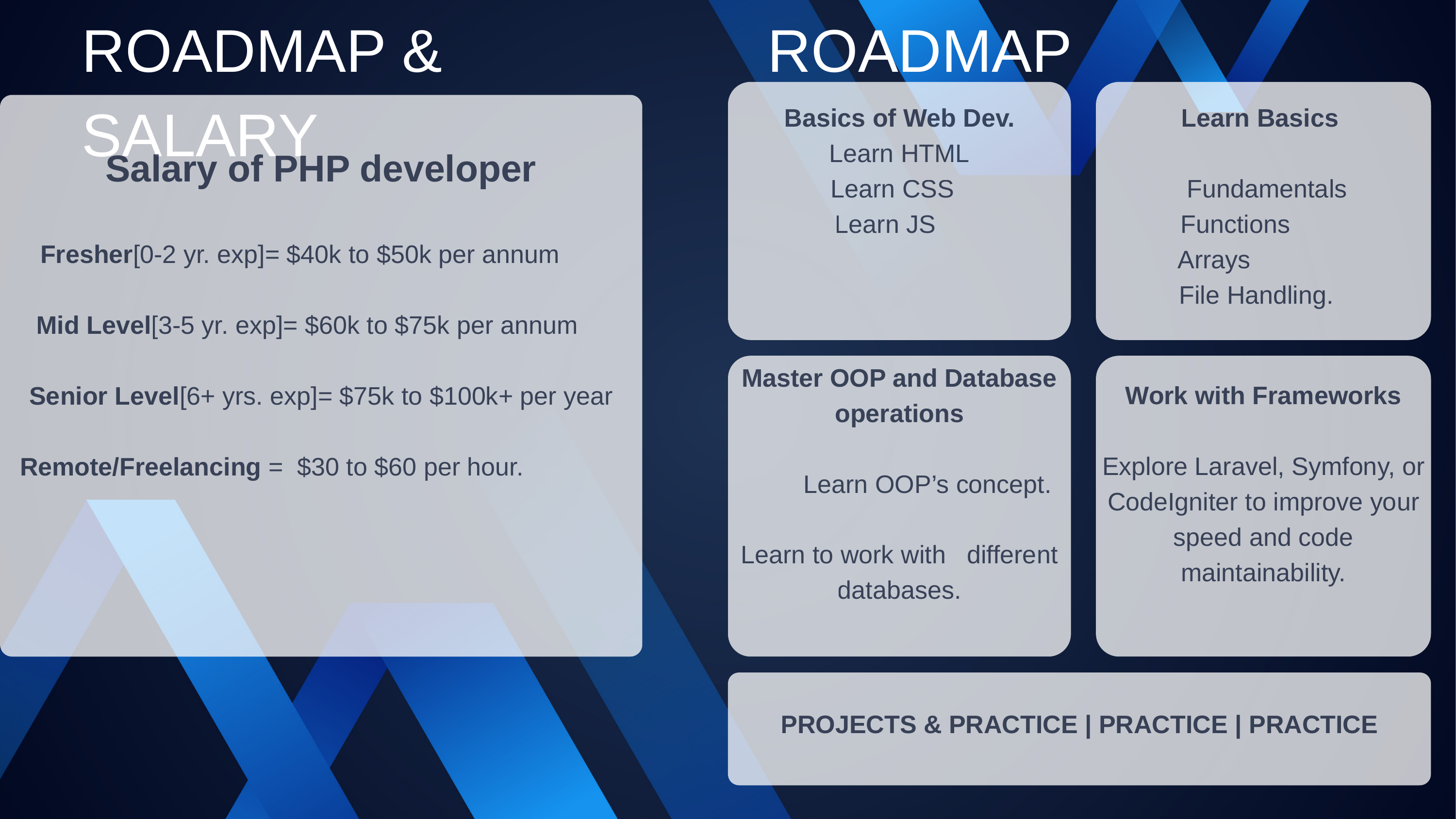

ROADMAP & SALARY
ROADMAP

Basics of Web Dev.
Learn HTML
Learn CSS
Learn JS

Learn Basics

 Fundamentals
Functions
Arrays
File Handling.

Salary of PHP developer

Fresher[0-2 yr. exp]= $40k to $50k per annum

Mid Level[3-5 yr. exp]= $60k to $75k per annum

Senior Level[6+ yrs. exp]= $75k to $100k+ per year

Remote/Freelancing =  $30 to $60 per hour.

Master OOP and Database operations

        Learn OOP’s concept.

Learn to work with   different databases.

Work with Frameworks

Explore Laravel, Symfony, or CodeIgniter to improve your speed and code maintainability.

PROJECTS & PRACTICE | PRACTICE | PRACTICE